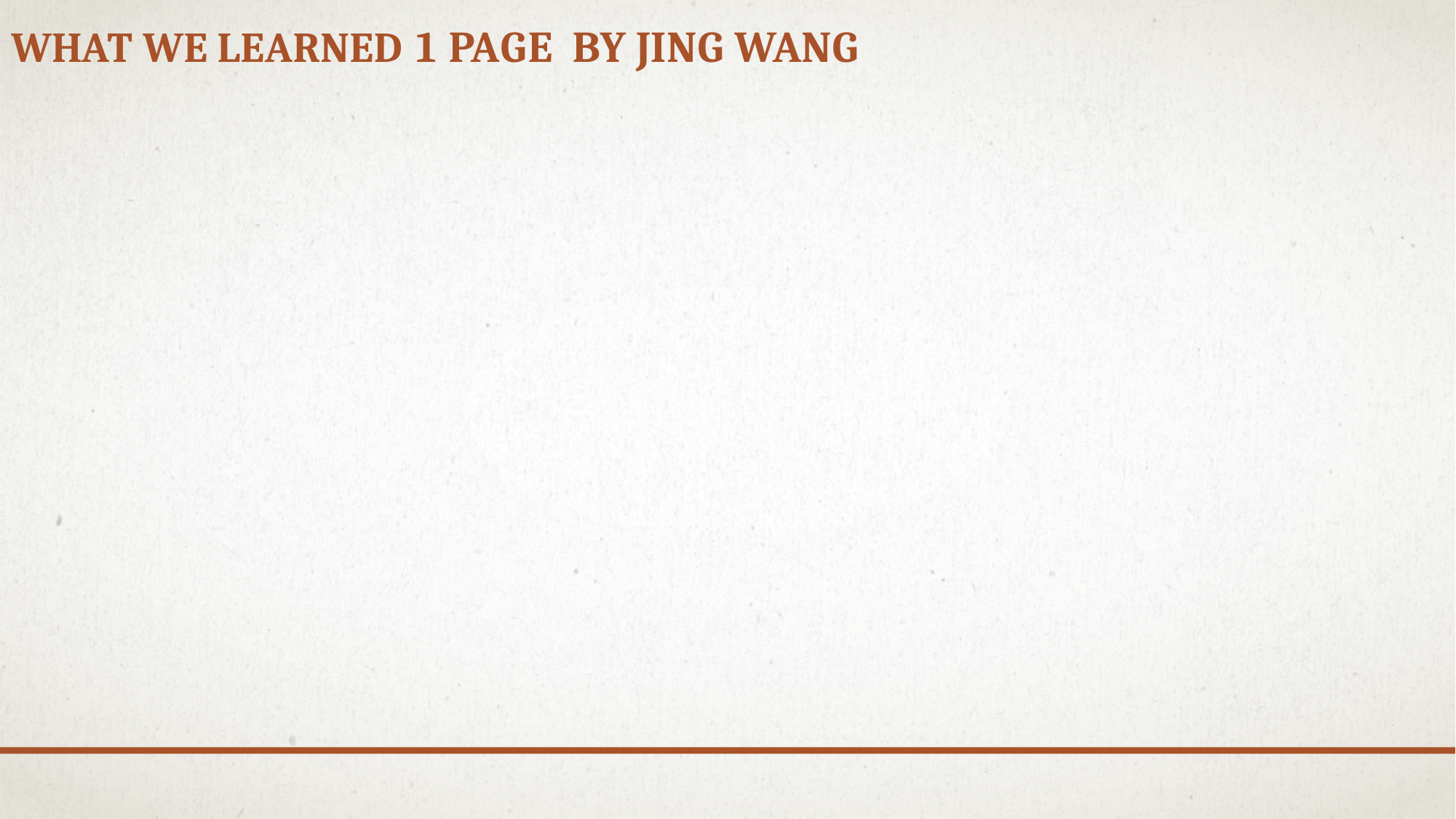

What we learned 1 page  by jing wang